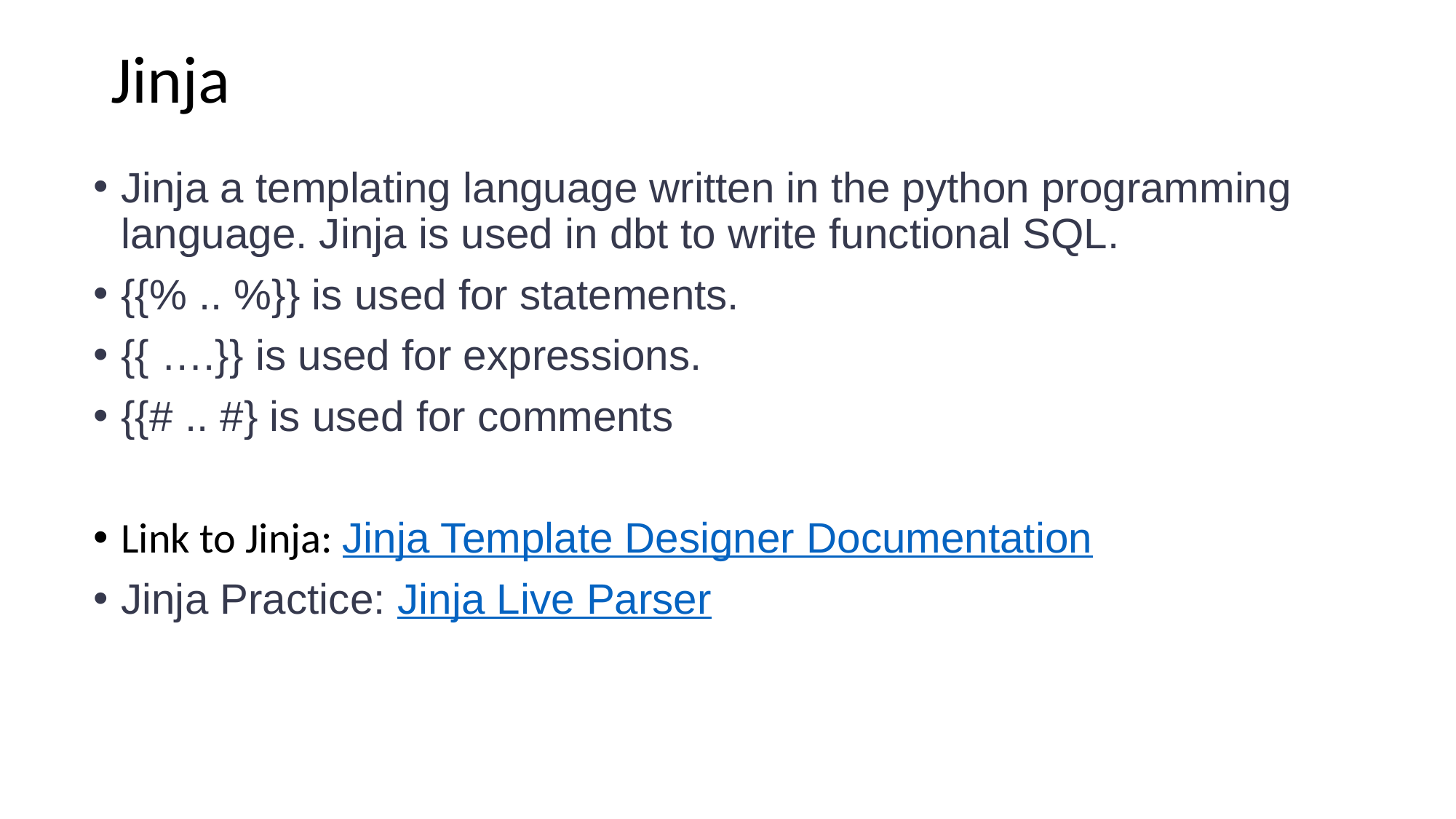

# Jinja
Jinja a templating language written in the python programming language. Jinja is used in dbt to write functional SQL.
{{% .. %}} is used for statements.
{{ ….}} is used for expressions.
{{# .. #} is used for comments

Link to Jinja: Jinja Template Designer Documentation
Jinja Practice: Jinja Live Parser